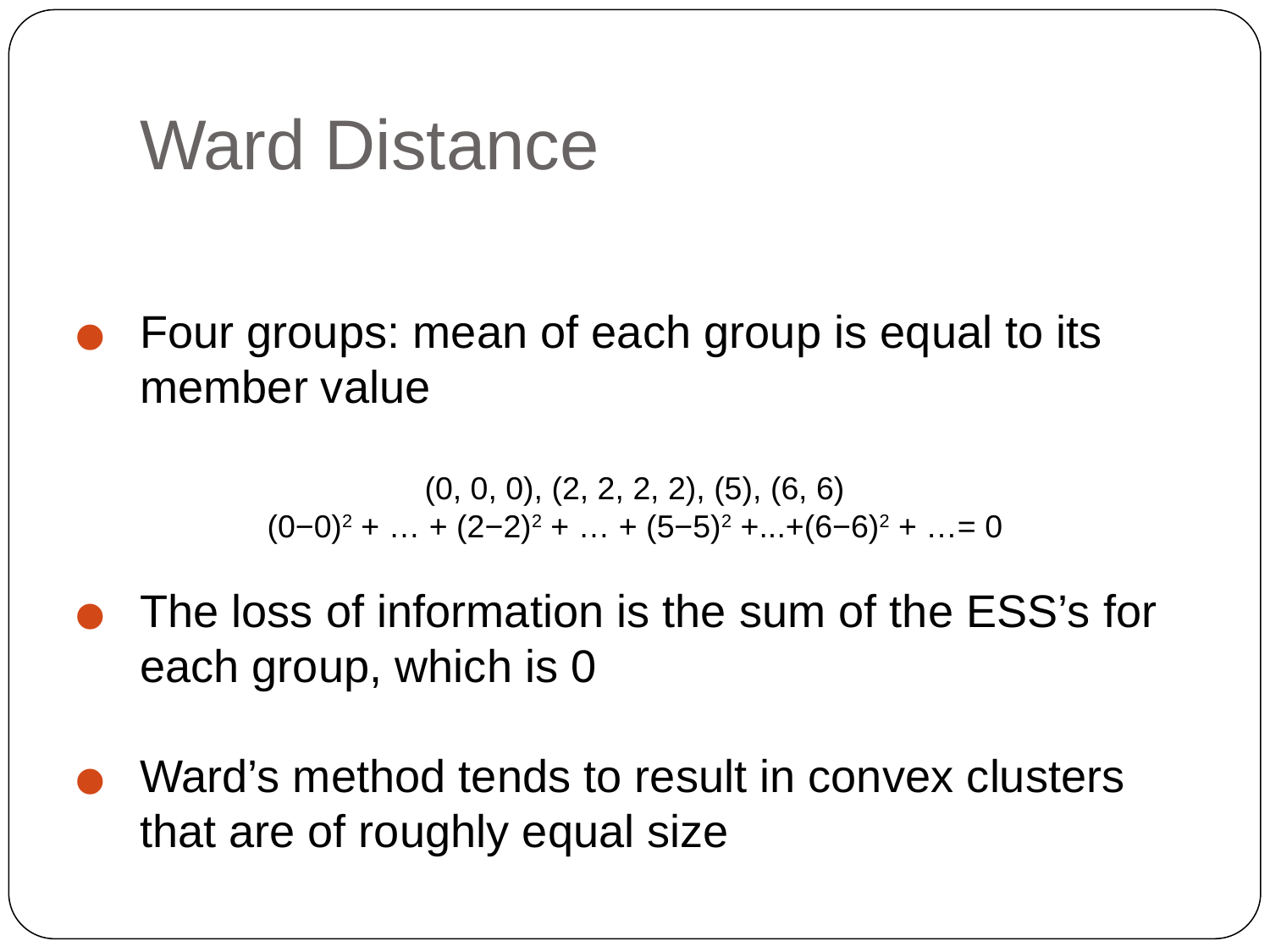

# Ward Distance
Four groups: mean of each group is equal to its member value

(0, 0, 0), (2, 2, 2, 2), (5), (6, 6)
(0−0)2 + … + (2−2)2 + … + (5−5)2 +...+(6−6)2 + …= 0

The loss of information is the sum of the ESS’s for each group, which is 0

Ward’s method tends to result in convex clusters that are of roughly equal size